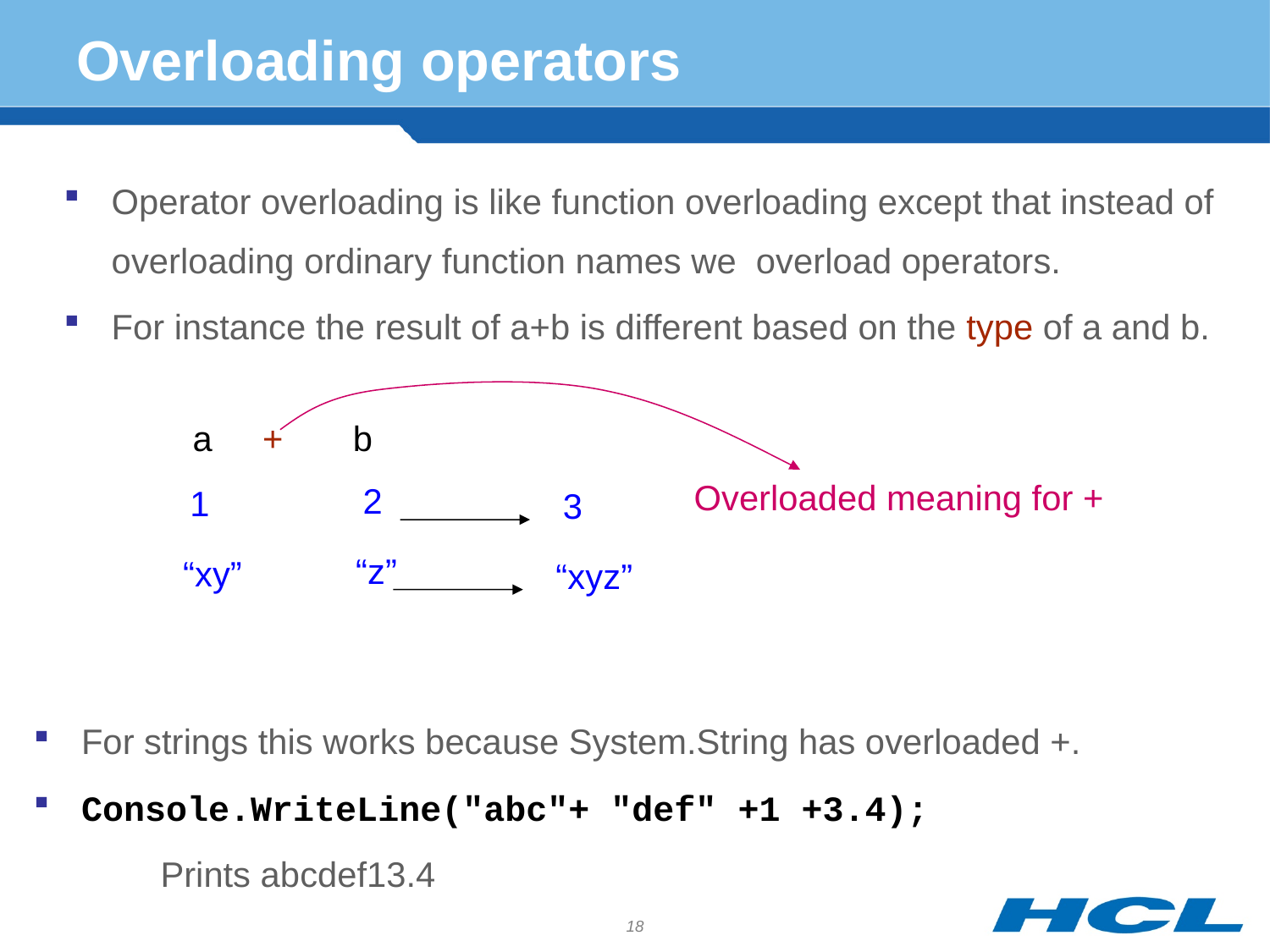

# Overloading operators
Operator overloading is like function overloading except that instead of overloading ordinary function names we  overload operators.
For instance the result of a+b is different based on the type of a and b.

a
+
b
Overloaded meaning for +
2
1
3

“z”
“xy”
“xyz”

For strings this works because System.String has overloaded +.
Console.WriteLine("abc"+ "def" +1 +3.4);
	Prints abcdef13.4

18